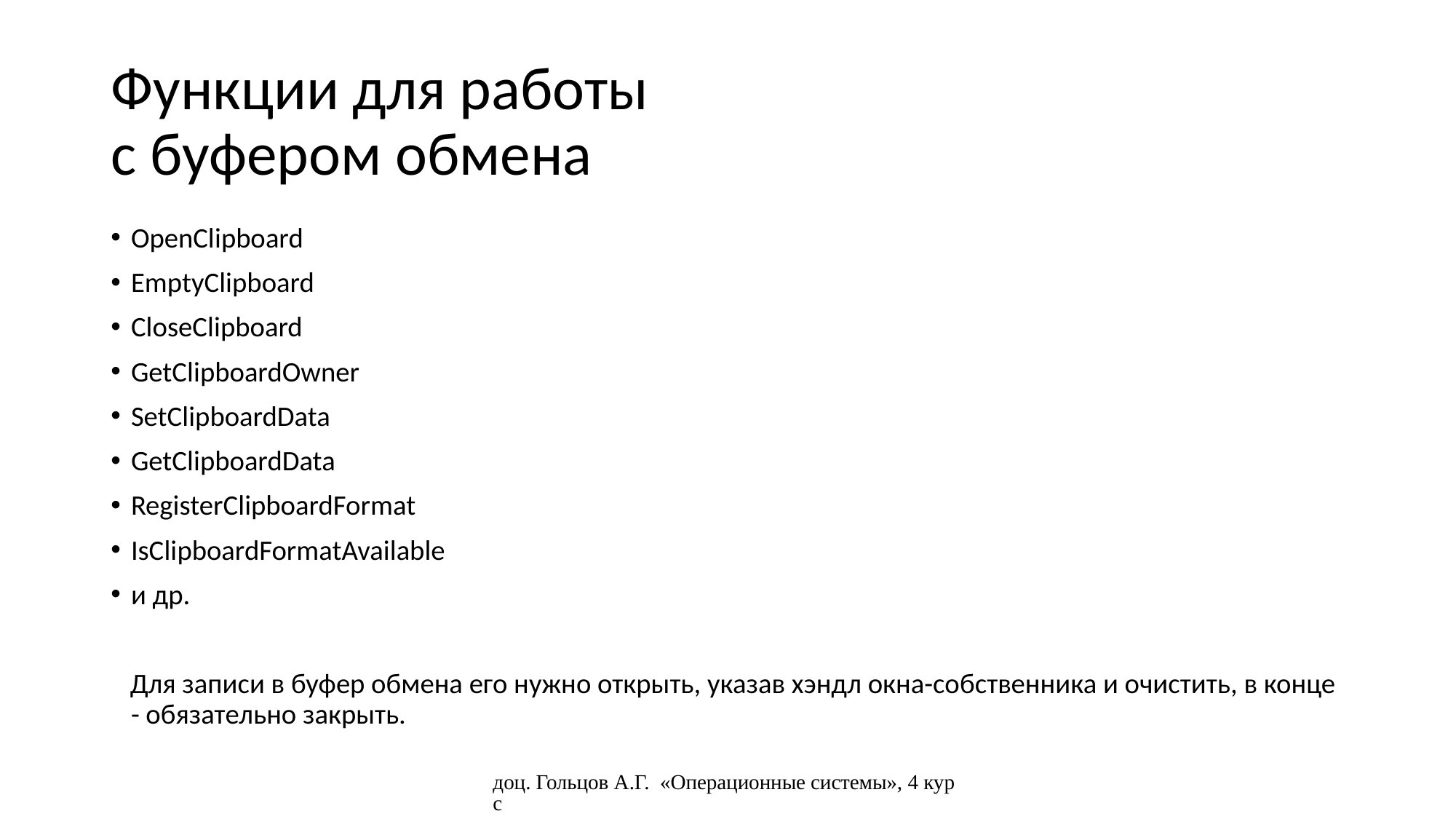

# Функции для работы с буфером обмена
OpenClipboard
EmptyClipboard
CloseClipboard
GetClipboardOwner
SetClipboardData
GetClipboardData
RegisterClipboardFormat
IsClipboardFormatAvailable
и др.

   Для записи в буфер обмена его нужно открыть, указав хэндл окна-собственника и очистить, в конце - обязательно закрыть.
доц. Гольцов А.Г.  «Операционные системы», 4 курс